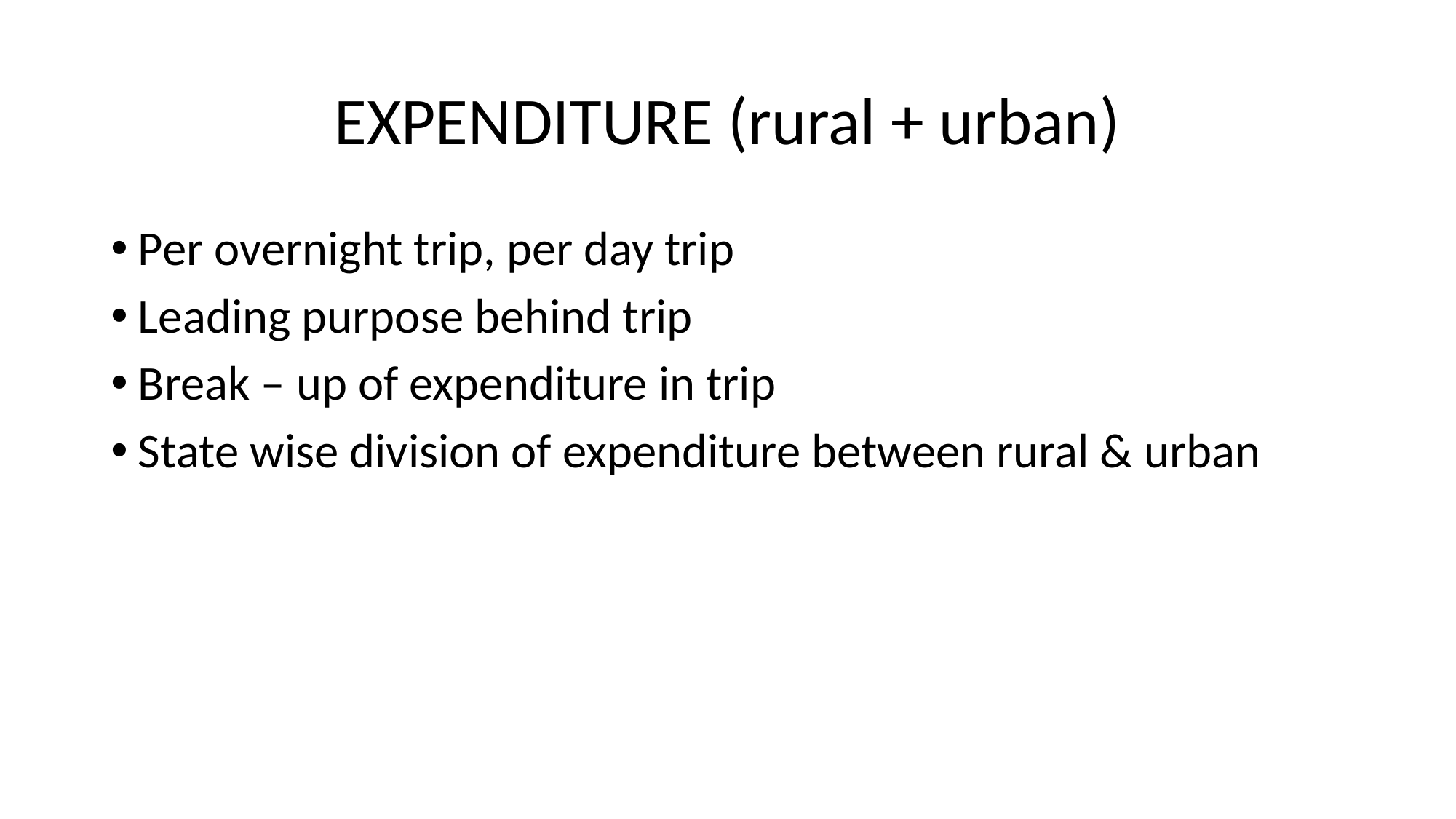

# EXPENDITURE (rural + urban)
Per overnight trip, per day trip
Leading purpose behind trip
Break – up of expenditure in trip
State wise division of expenditure between rural & urban